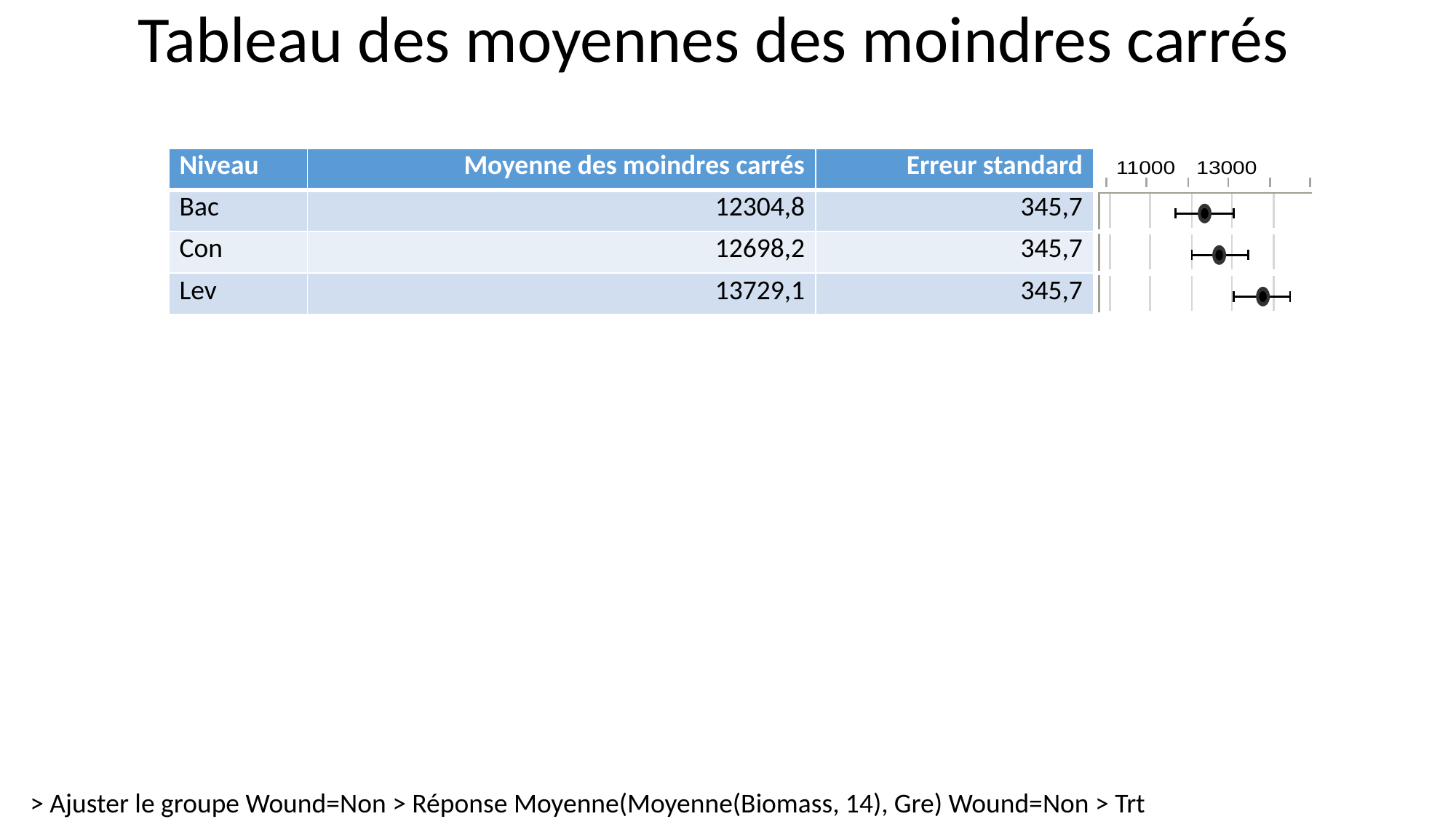

# Tableau des moyennes des moindres carrés
| Niveau | Moyenne des moindres carrés | Erreur standard |  |
| --- | --- | --- | --- |
| Bac | 12304,8 | 345,7 |  |
| Con | 12698,2 | 345,7 |  |
| Lev | 13729,1 | 345,7 |  |
> Ajuster le groupe Wound=Non > Réponse Moyenne(Moyenne(Biomass, 14), Gre) Wound=Non > Trt